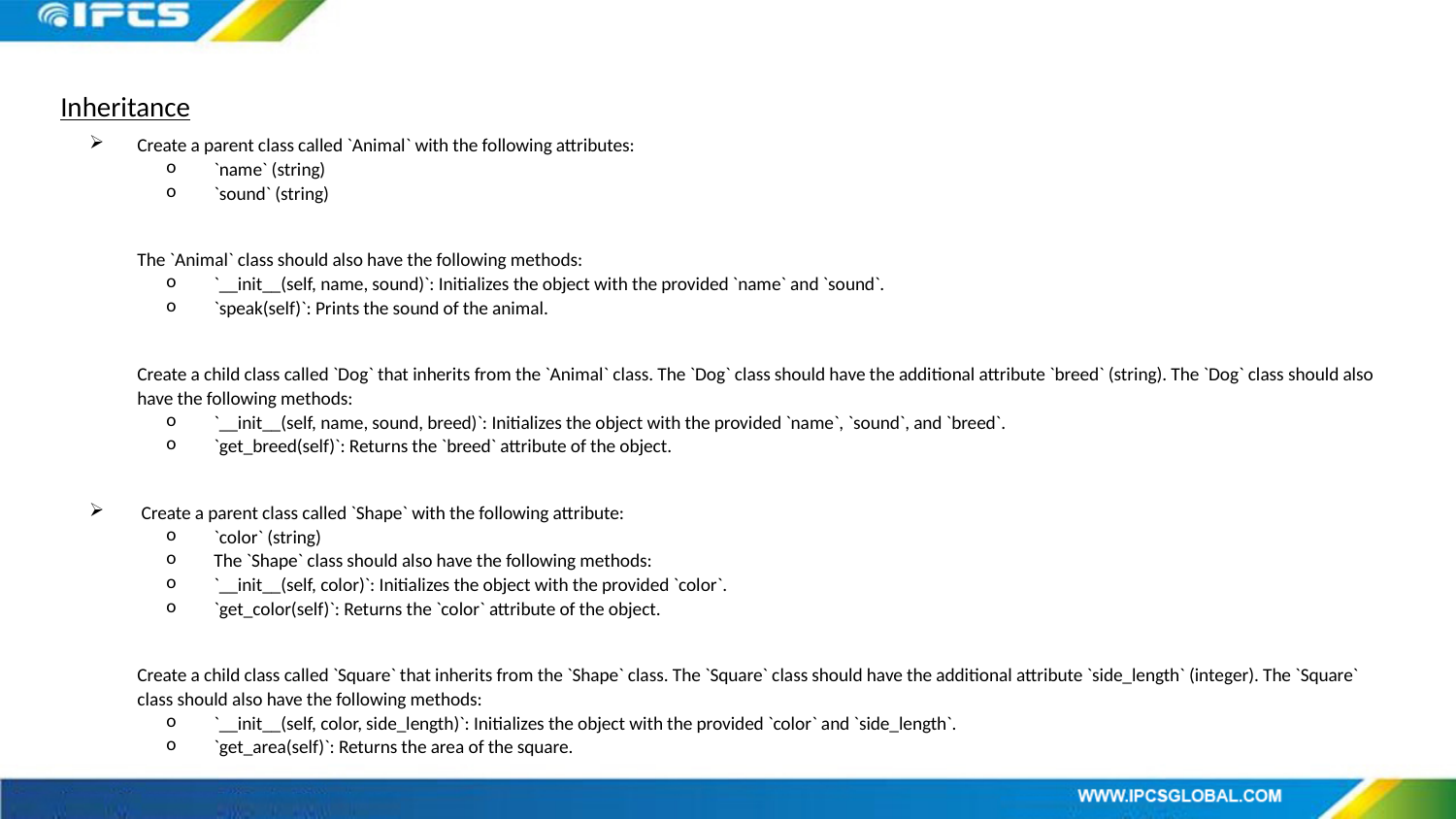

Inheritance
Create a parent class called `Animal` with the following attributes:
`name` (string)
`sound` (string)

The `Animal` class should also have the following methods:
`__init__(self, name, sound)`: Initializes the object with the provided `name` and `sound`.
`speak(self)`: Prints the sound of the animal.

Create a child class called `Dog` that inherits from the `Animal` class. The `Dog` class should have the additional attribute `breed` (string). The `Dog` class should also have the following methods:
`__init__(self, name, sound, breed)`: Initializes the object with the provided `name`, `sound`, and `breed`.
`get_breed(self)`: Returns the `breed` attribute of the object.

 Create a parent class called `Shape` with the following attribute:
`color` (string)
The `Shape` class should also have the following methods:
`__init__(self, color)`: Initializes the object with the provided `color`.
`get_color(self)`: Returns the `color` attribute of the object.

Create a child class called `Square` that inherits from the `Shape` class. The `Square` class should have the additional attribute `side_length` (integer). The `Square` class should also have the following methods:
`__init__(self, color, side_length)`: Initializes the object with the provided `color` and `side_length`.
`get_area(self)`: Returns the area of the square.